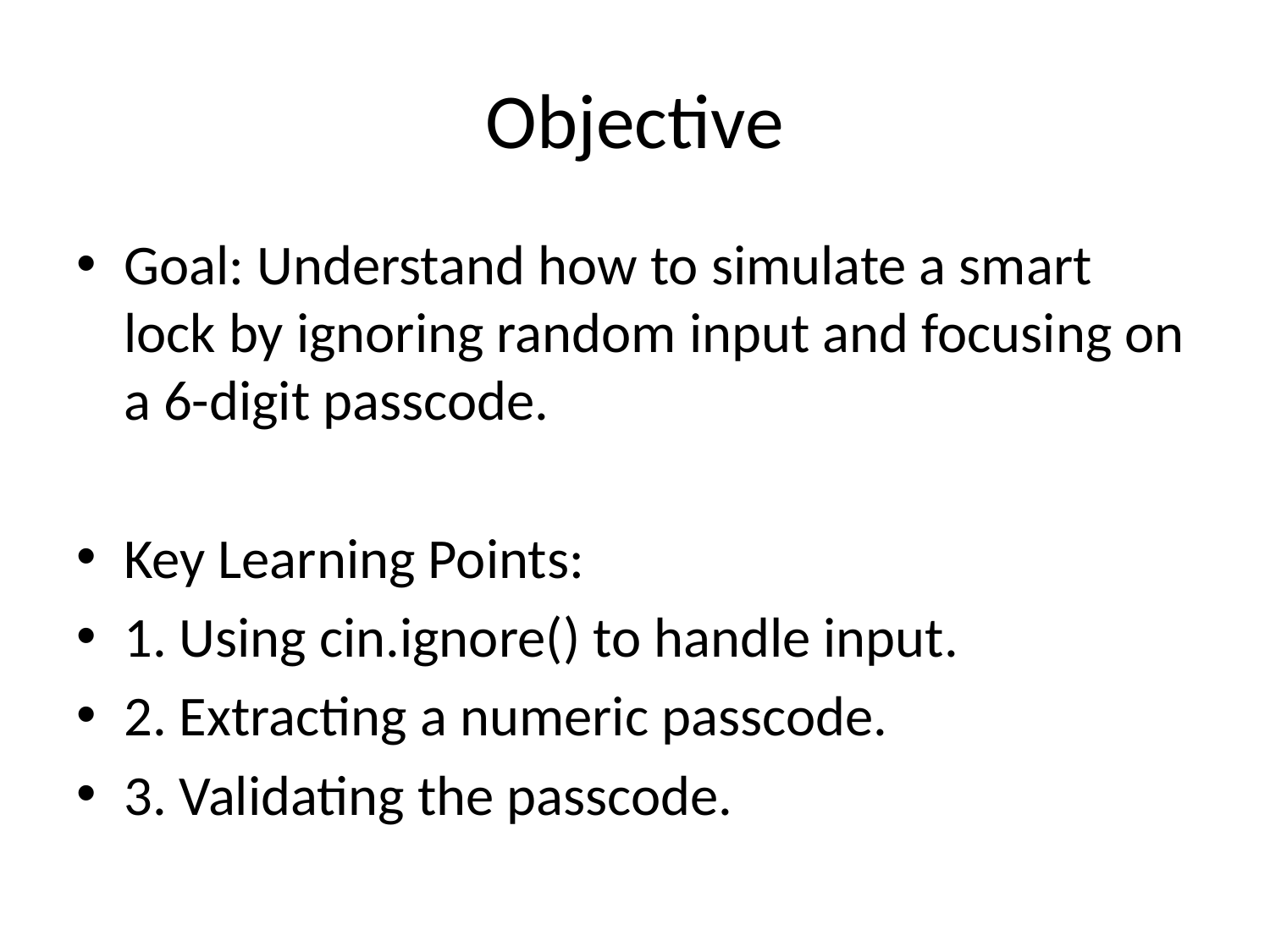

# Objective
Goal: Understand how to simulate a smart lock by ignoring random input and focusing on a 6-digit passcode.

Key Learning Points:
1. Using cin.ignore() to handle input.
2. Extracting a numeric passcode.
3. Validating the passcode.